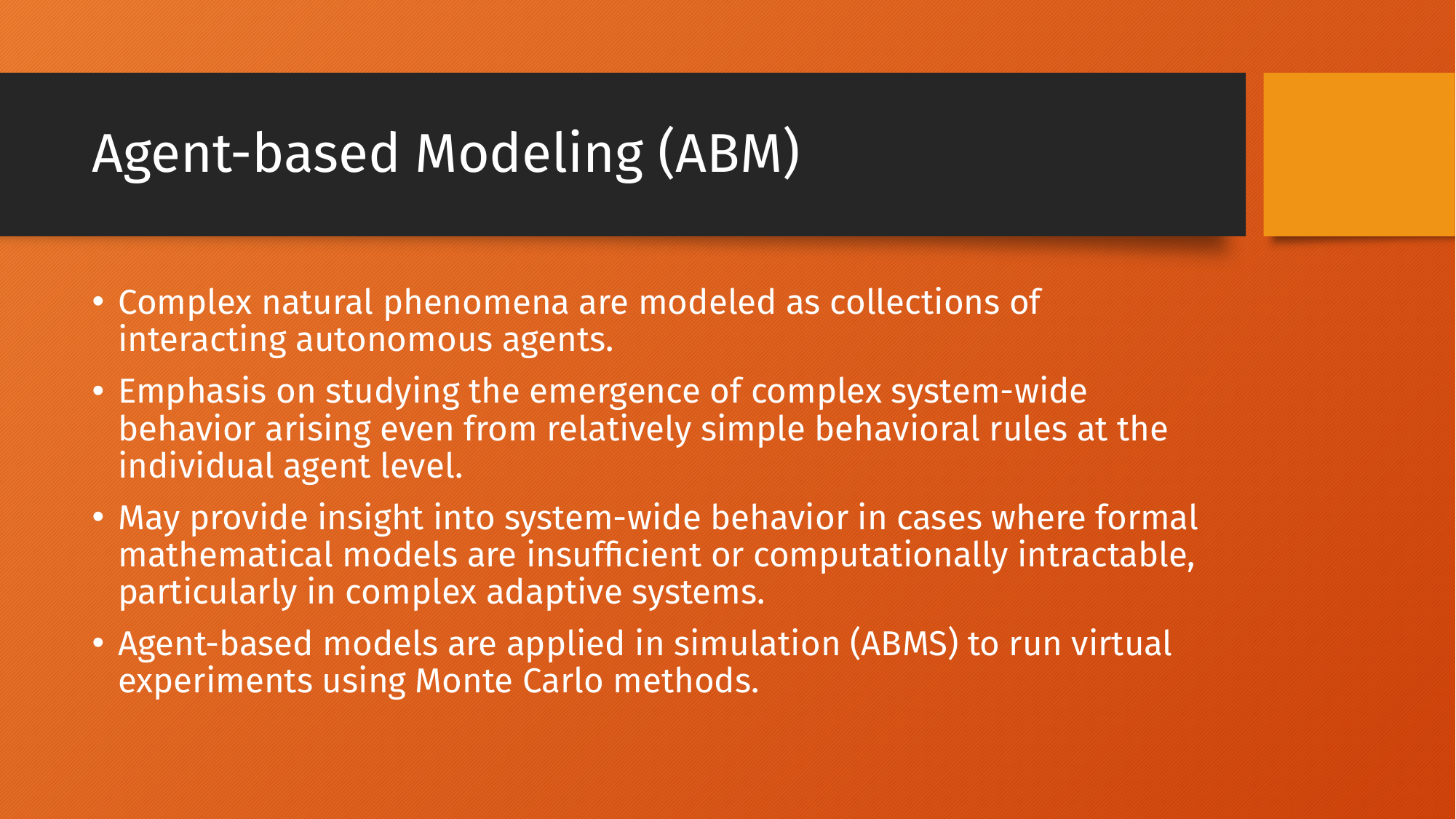

# Agent-based Modeling (ABM)
Complex natural phenomena are modeled as collections of interacting autonomous agents.
Emphasis on studying the emergence of complex system-wide behavior arising even from relatively simple behavioral rules at the individual agent level.
May provide insight into system-wide behavior in cases where formal mathematical models are insufficient or computationally intractable, particularly in complex adaptive systems.
Agent-based models are applied in simulation (ABMS) to run virtual experiments using Monte Carlo methods.